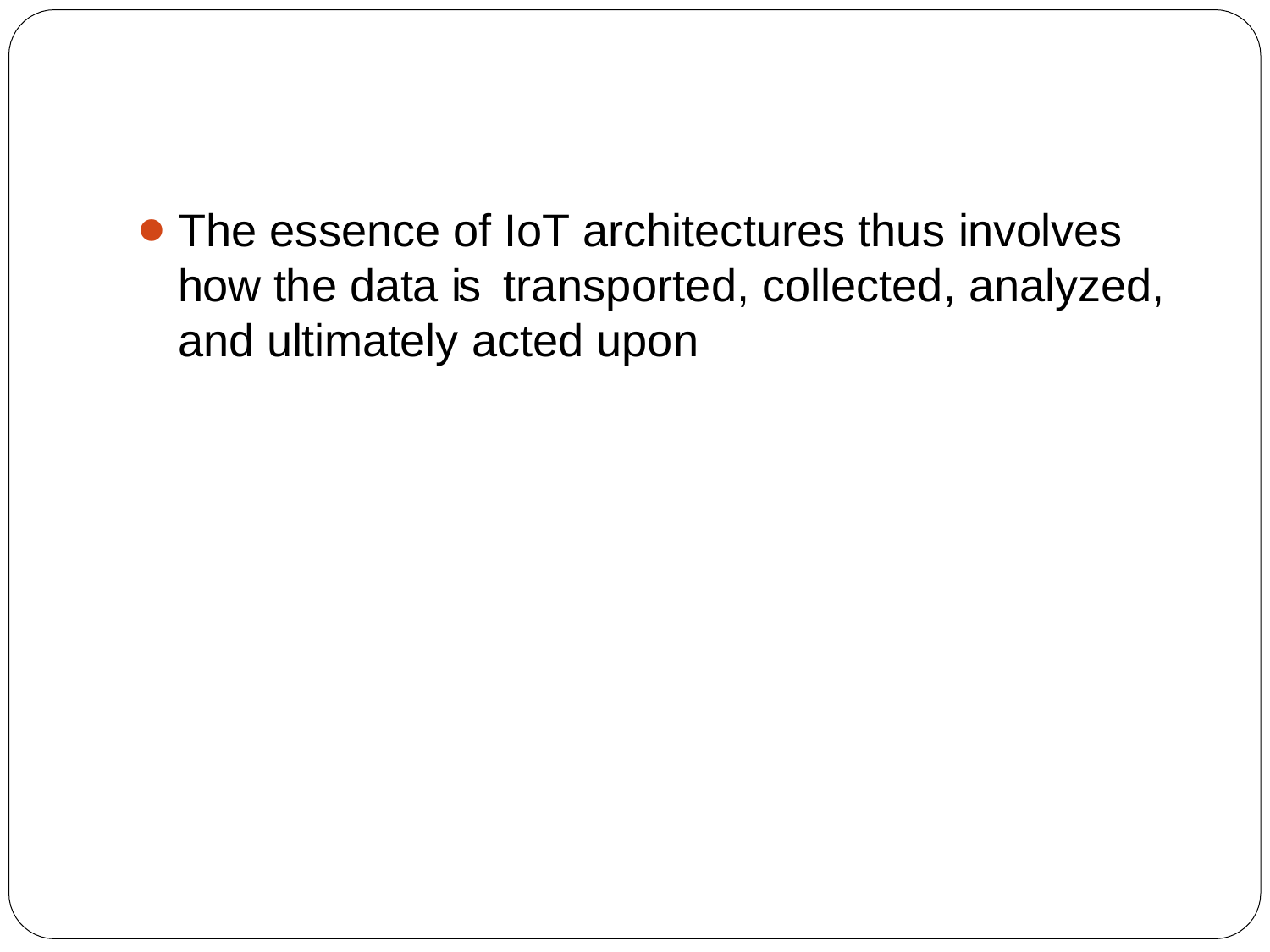

The essence of IoT architectures thus involves how the data is  transported, collected, analyzed, and ultimately acted upon